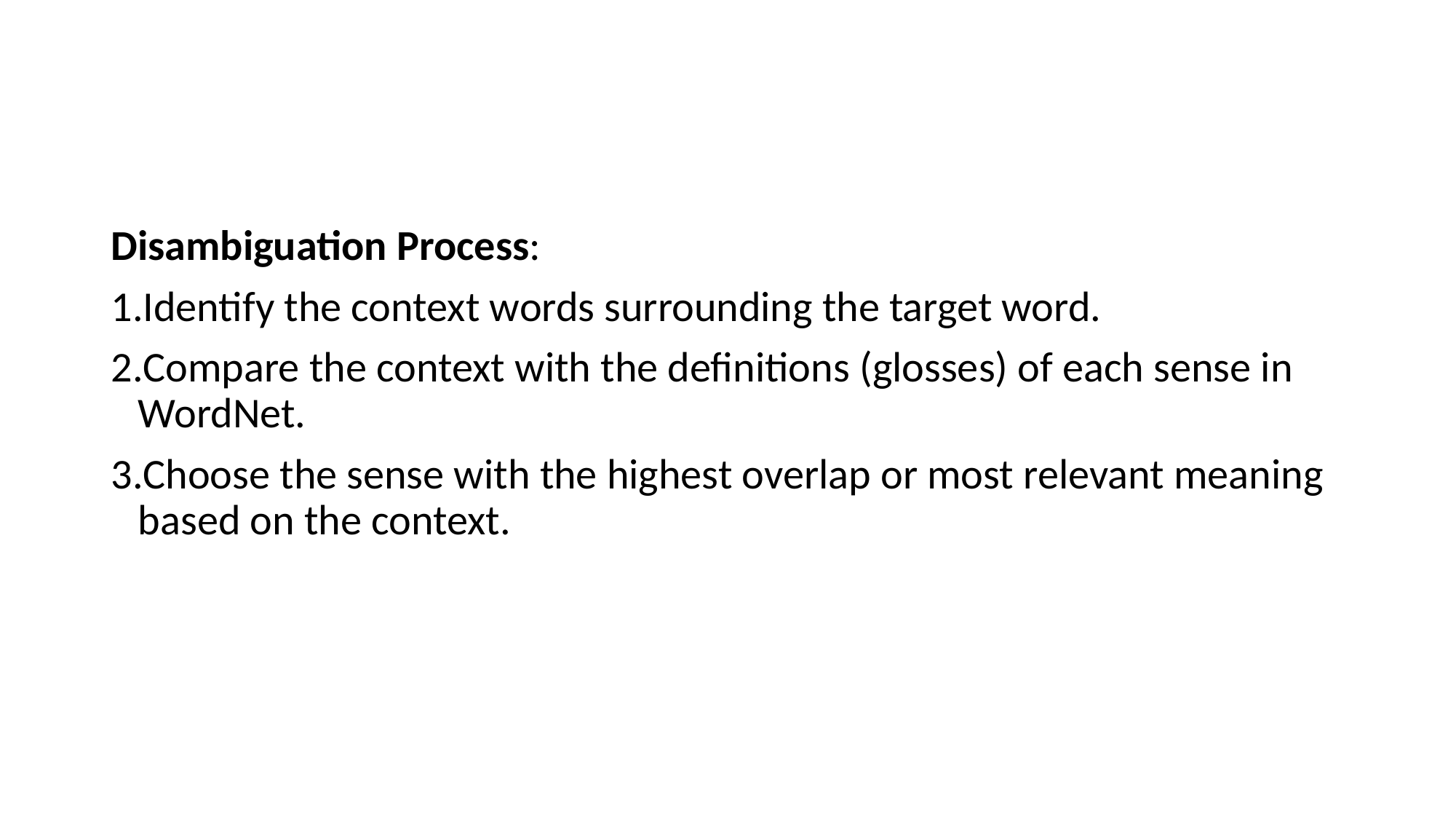

#
Disambiguation Process:
Identify the context words surrounding the target word.
Compare the context with the definitions (glosses) of each sense in WordNet.
Choose the sense with the highest overlap or most relevant meaning based on the context.